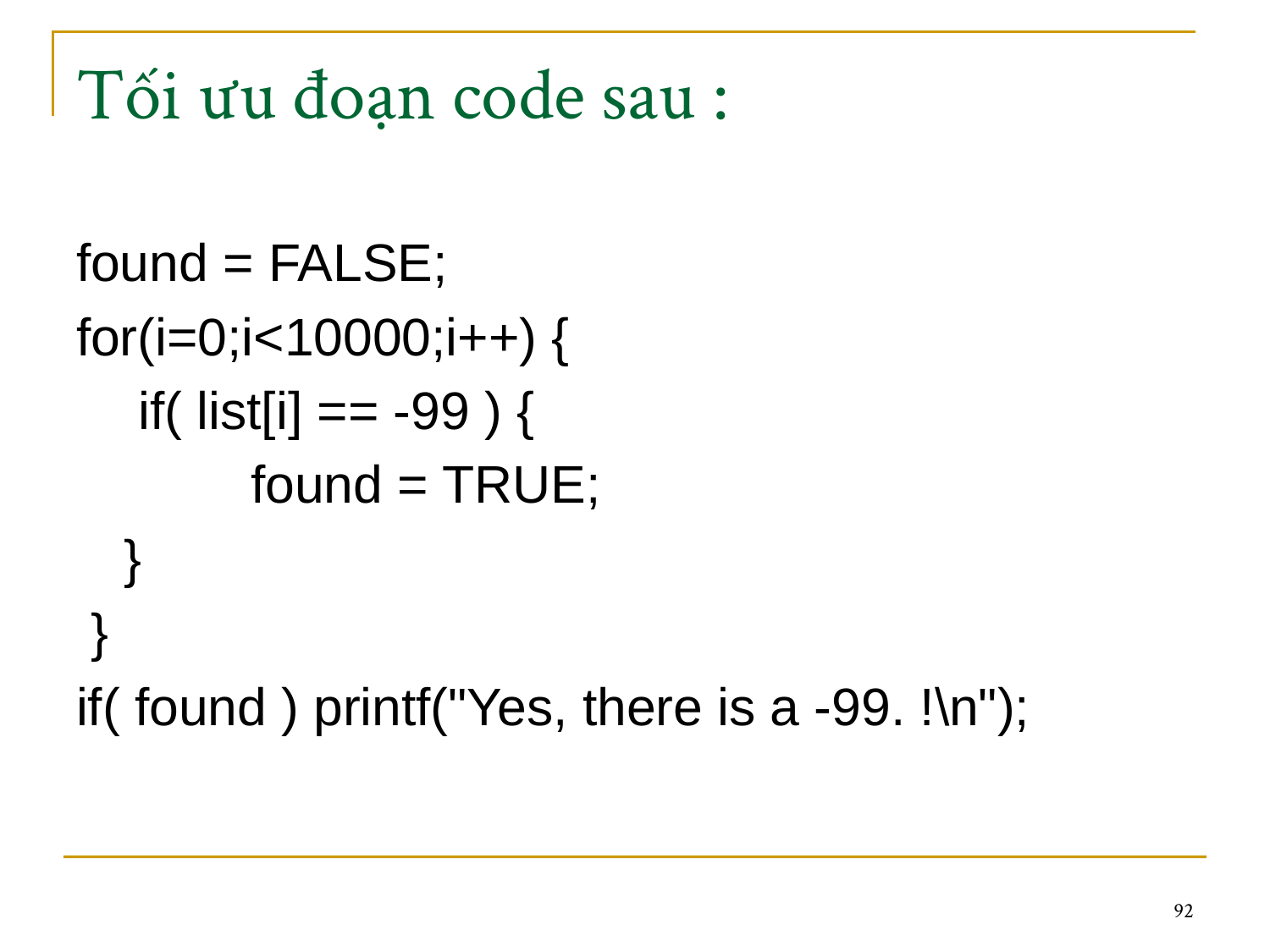

# Tối ưu đoạn code sau :
found = FALSE;
for(i=0;i<10000;i++) {
	 if( list[i] == -99 ) {
		found = TRUE;
	}
 }
if( found ) printf("Yes, there is a -99. !\n");

92